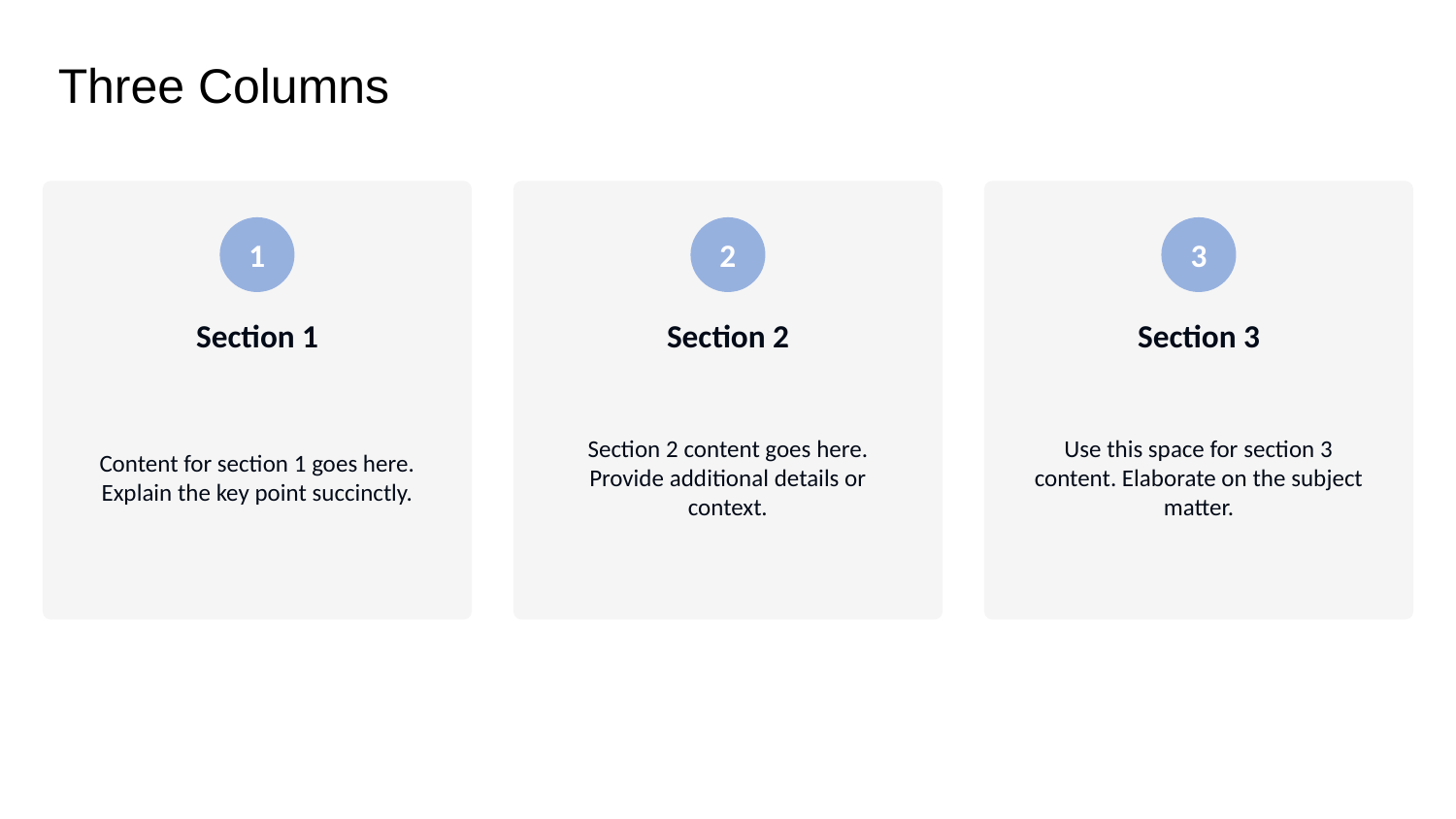

Three Columns

1

2

3
Section 1
Section 2
Section 3
Content for section 1 goes here. Explain the key point succinctly.
Section 2 content goes here. Provide additional details or context.
Use this space for section 3 content. Elaborate on the subject matter.